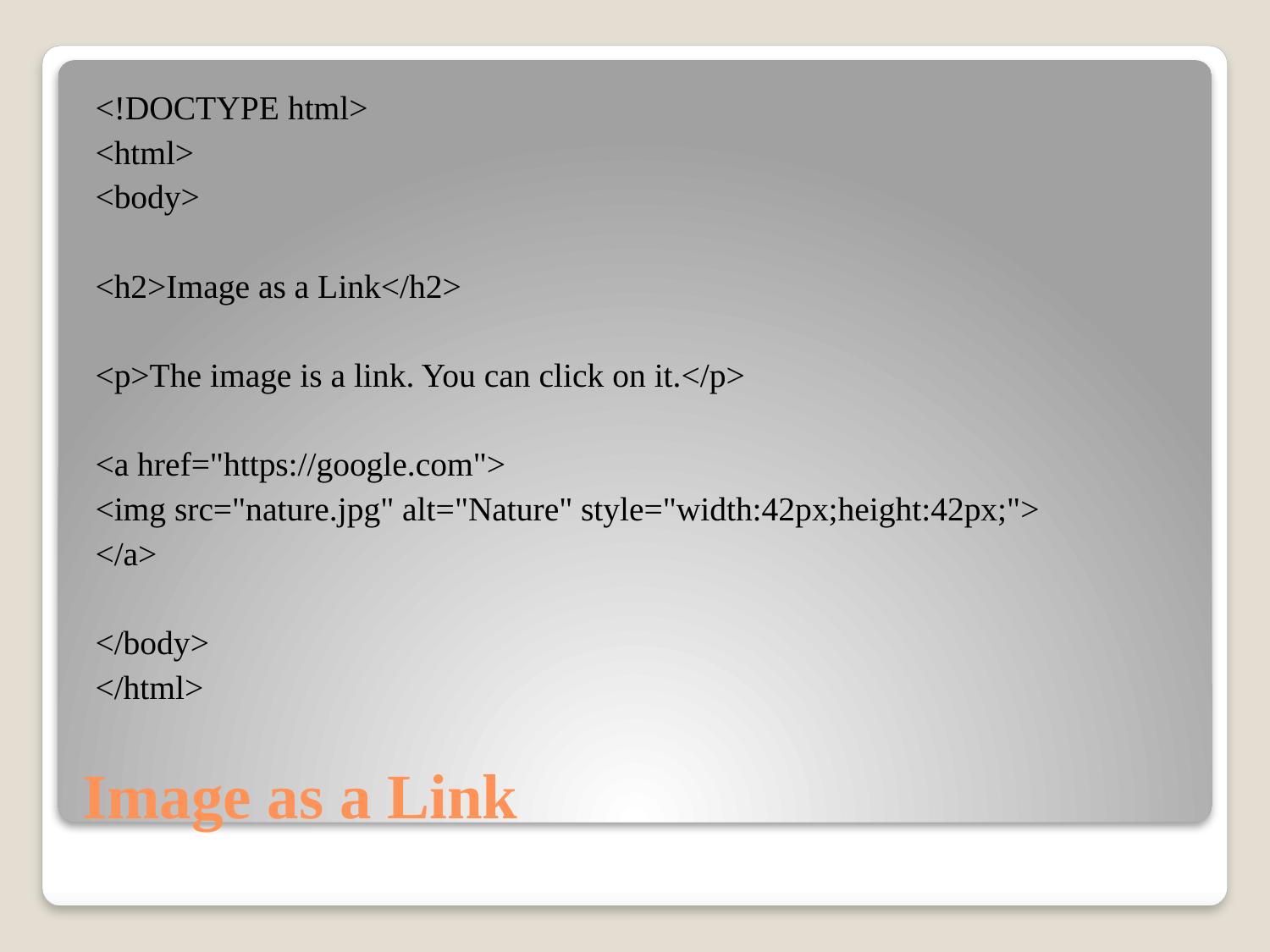

<!DOCTYPE html>
<html>
<body>

<h2>Image as a Link</h2>

<p>The image is a link. You can click on it.</p>

<a href="https://google.com">
<img src="nature.jpg" alt="Nature" style="width:42px;height:42px;">
</a>

</body>
</html>
# Image as a Link